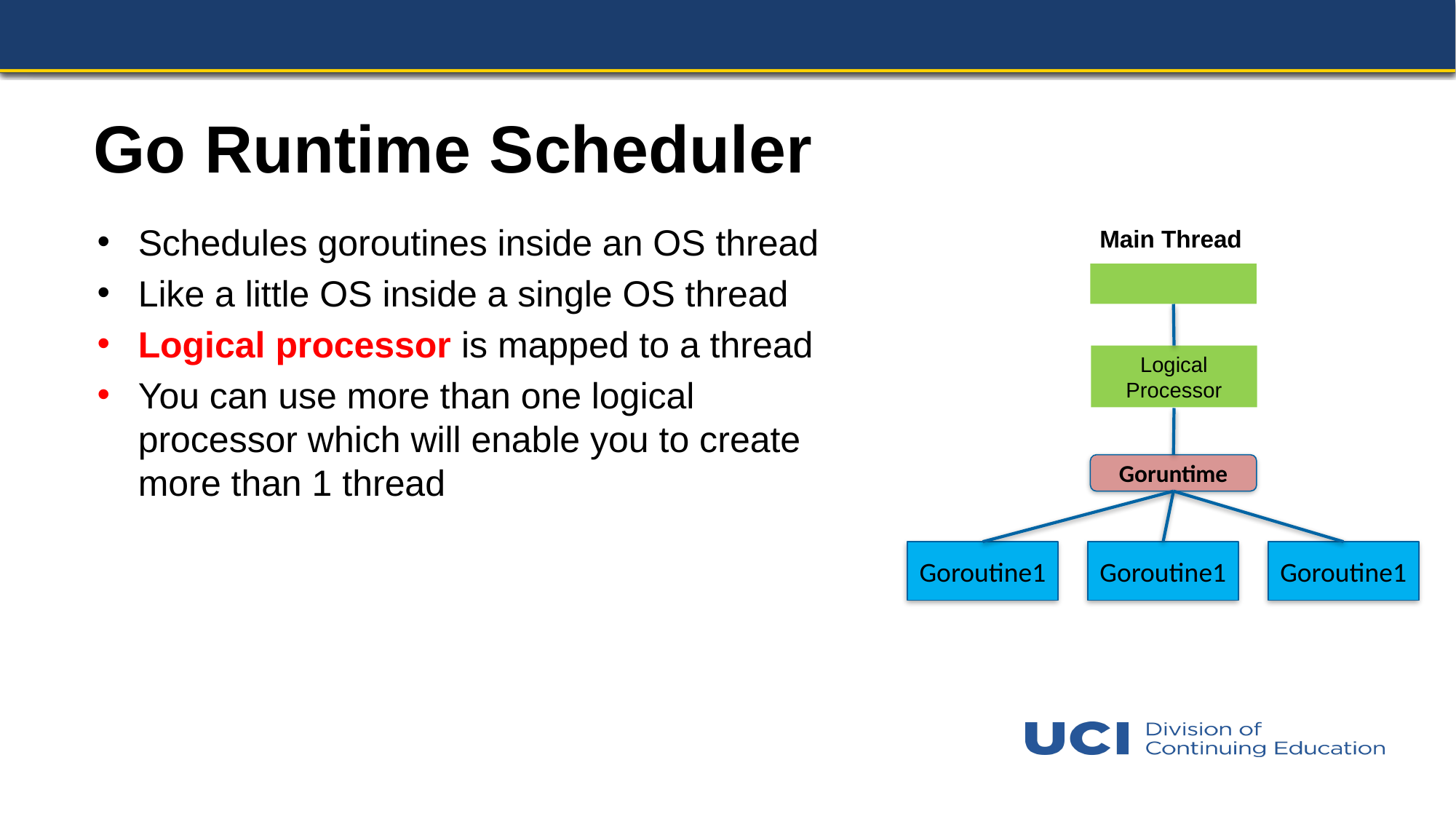

Go Runtime Scheduler
Schedules goroutines inside an OS thread
Like a little OS inside a single OS thread
Logical processor is mapped to a thread
You can use more than one logical processor which will enable you to create more than 1 thread
Main Thread

Logical Processor

Goruntime

Goroutine1
Goroutine1
Goroutine1